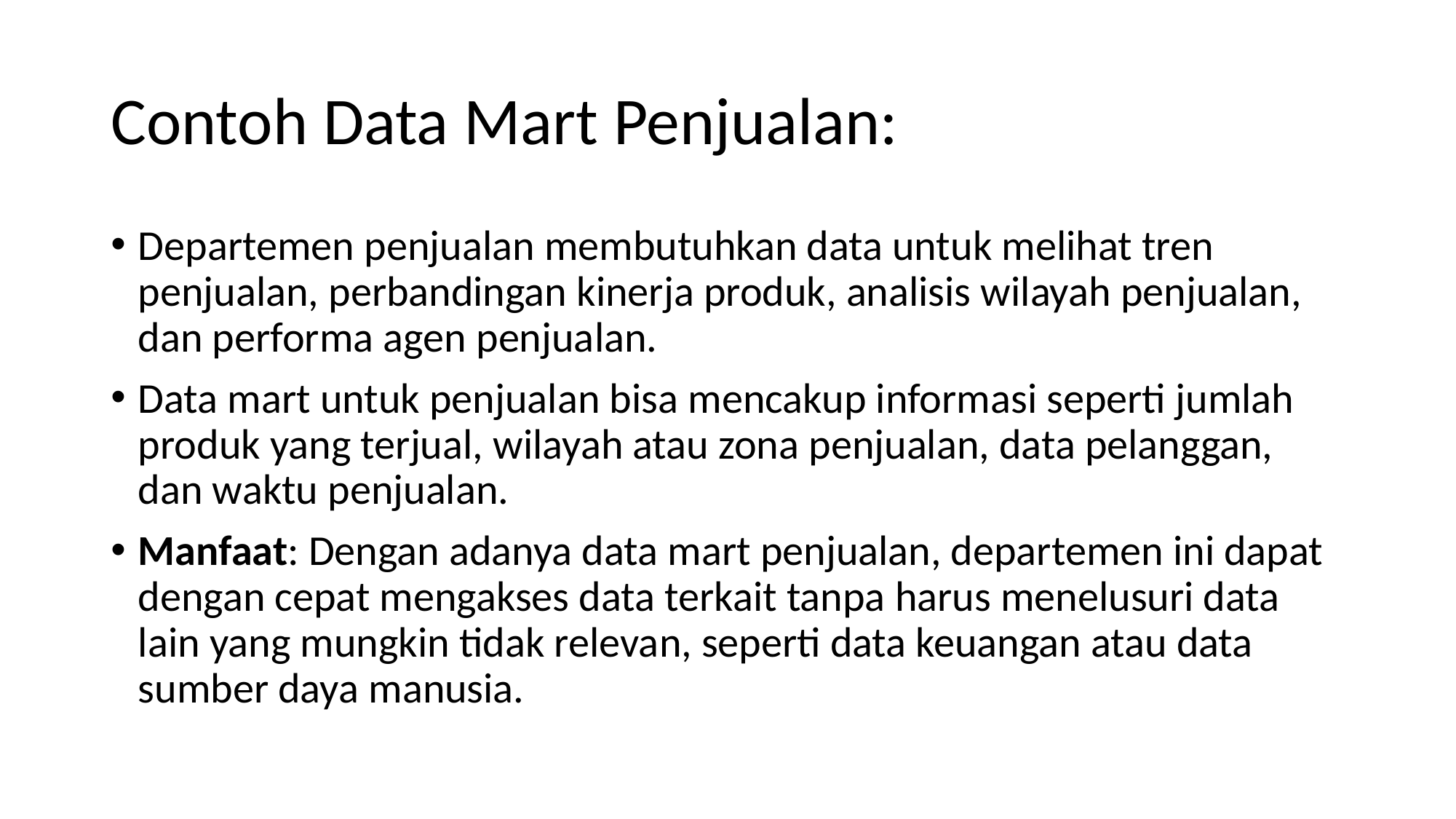

# Contoh Data Mart Penjualan:
Departemen penjualan membutuhkan data untuk melihat tren penjualan, perbandingan kinerja produk, analisis wilayah penjualan, dan performa agen penjualan.
Data mart untuk penjualan bisa mencakup informasi seperti jumlah produk yang terjual, wilayah atau zona penjualan, data pelanggan, dan waktu penjualan.
Manfaat: Dengan adanya data mart penjualan, departemen ini dapat dengan cepat mengakses data terkait tanpa harus menelusuri data lain yang mungkin tidak relevan, seperti data keuangan atau data sumber daya manusia.